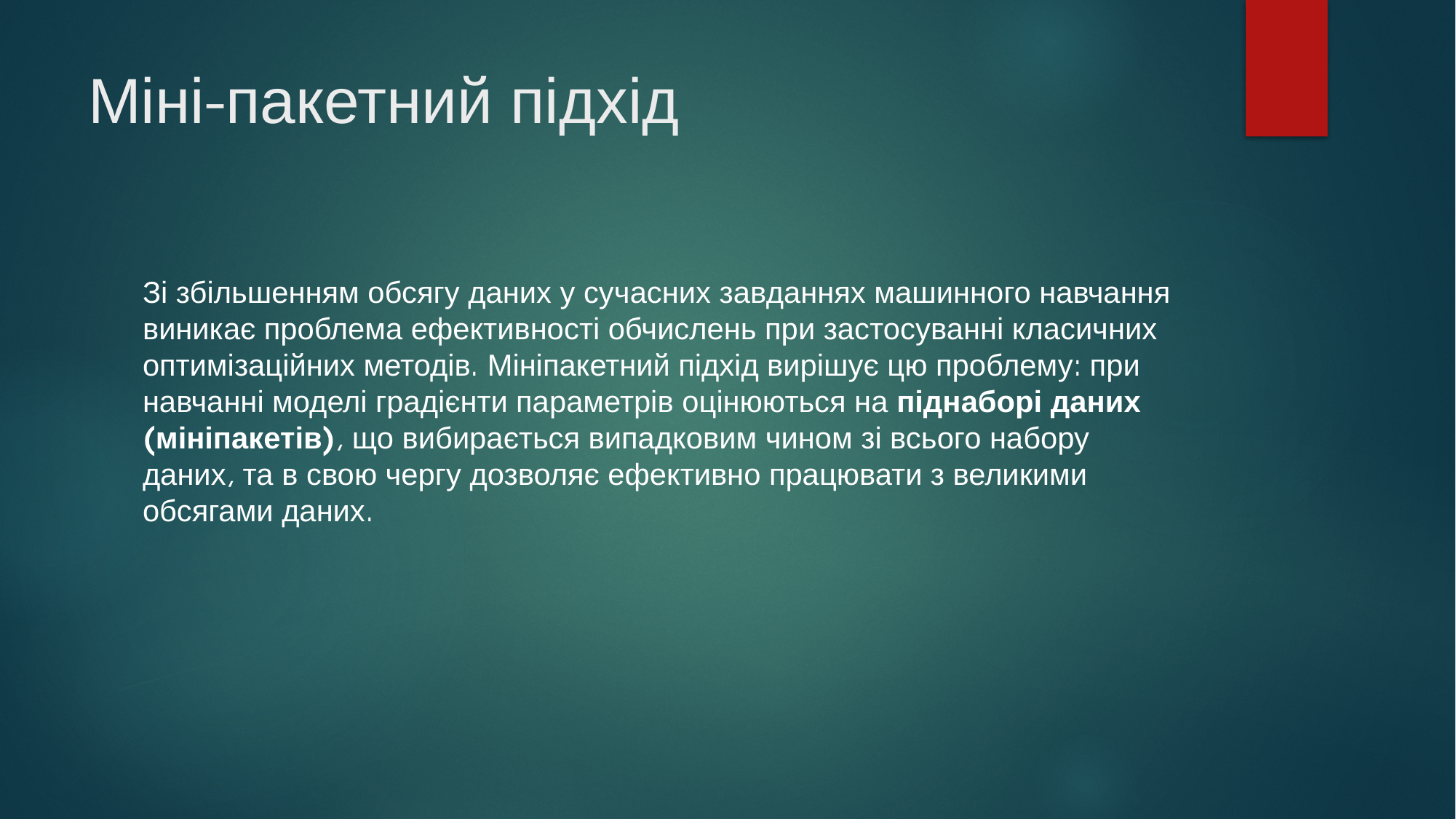

# Міні-пакетний підхід
Зі збільшенням обсягу даних у сучасних завданнях машинного навчання виникає проблема ефективності обчислень при застосуванні класичних оптимізаційних методів. Мініпакетний підхід вирішує цю проблему: при навчанні моделі градієнти параметрів оцінюються на піднаборі даних (мініпакетів), що вибирається випадковим чином зі всього набору даних, та в свою чергу дозволяє ефективно працювати з великими обсягами даних.